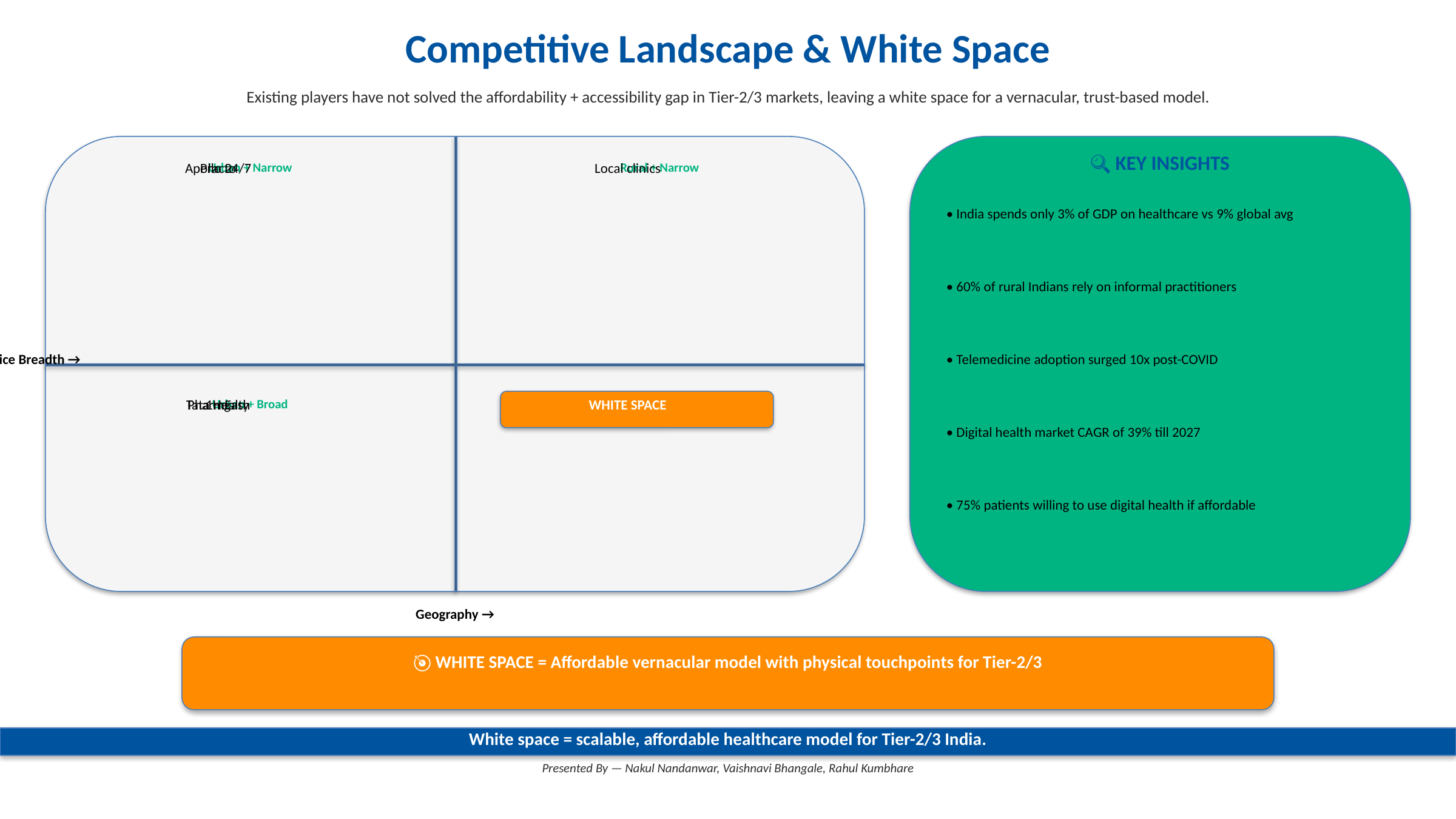

Competitive Landscape & White Space
#
Existing players have not solved the affordability + accessibility gap in Tier-2/3 markets, leaving a white space for a vernacular, trust-based model.

🔍 KEY INSIGHTS
Urban + Narrow
Practo
Apollo 24/7
Rural + Narrow
Local clinics
• India spends only 3% of GDP on healthcare vs 9% global avg
• 60% of rural Indians rely on informal practitioners
Service Breadth →
• Telemedicine adoption surged 10x post-COVID

Urban + Broad
1mg
PharmEasy
Rural + Broad
eSanjeevani

WHITE SPACE
Tata Health
• Digital health market CAGR of 39% till 2027
• 75% patients willing to use digital health if affordable
Geography →

🎯 WHITE SPACE = Affordable vernacular model with physical touchpoints for Tier-2/3
White space = scalable, affordable healthcare model for Tier-2/3 India.

Presented By — Nakul Nandanwar, Vaishnavi Bhangale, Rahul Kumbhare